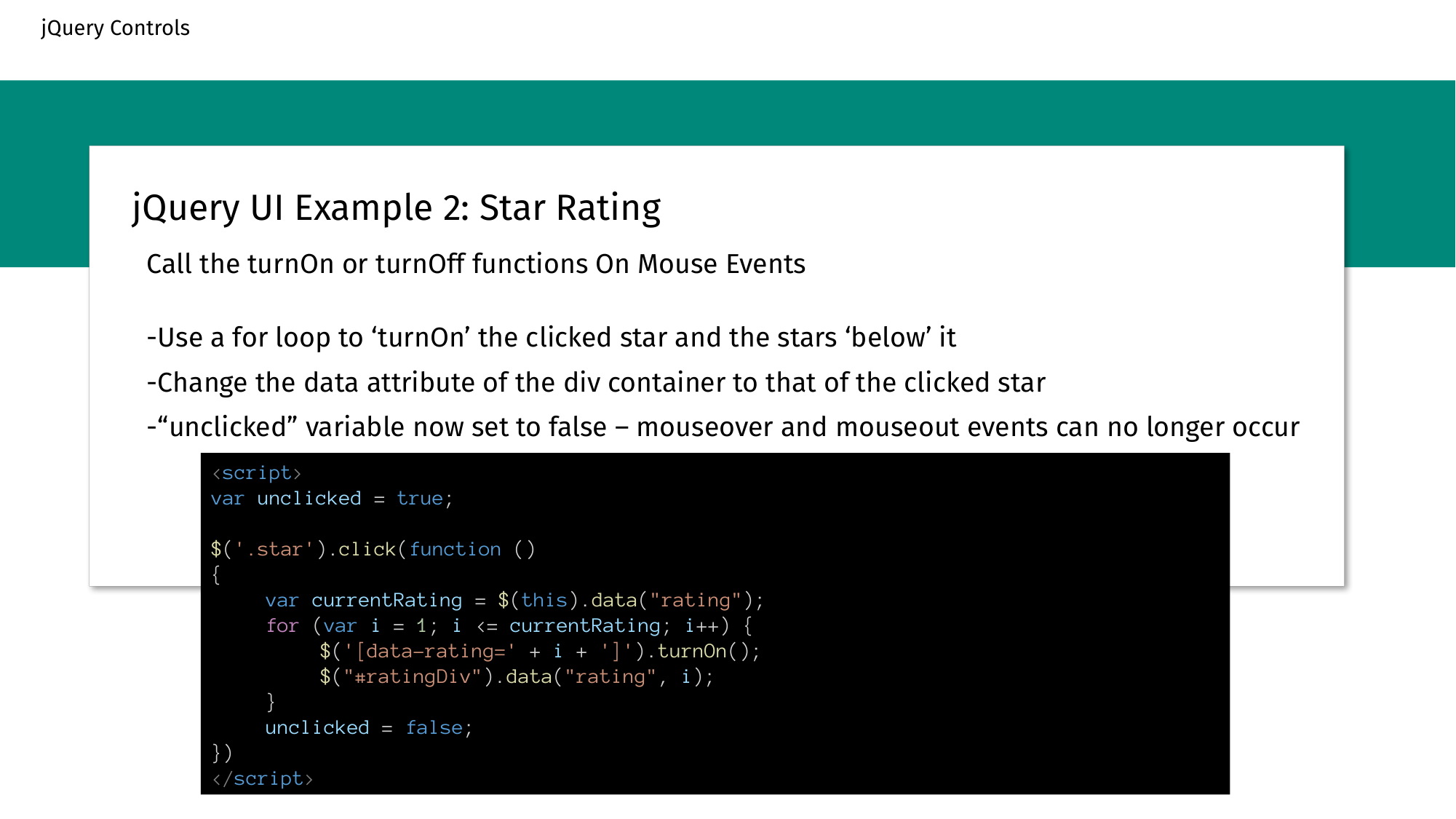

# jQuery UI Example 2: Star Rating
Call the turnOn or turnOff functions On Mouse Events
-Use a for loop to ‘turnOn’ the clicked star and the stars ‘below’ it
-Change the data attribute of the div container to that of the clicked star
-“unclicked” variable now set to false – mouseover and mouseout events can no longer occur
<script>
var unclicked = true;
$('.star').click(function ()
{
var currentRating = $(this).data("rating");
for (var i = 1; i <= currentRating; i++) {
$('[data-rating=' + i + ']').turnOn();
$("#ratingDiv").data("rating", i);
}
unclicked = false;
})
</script>